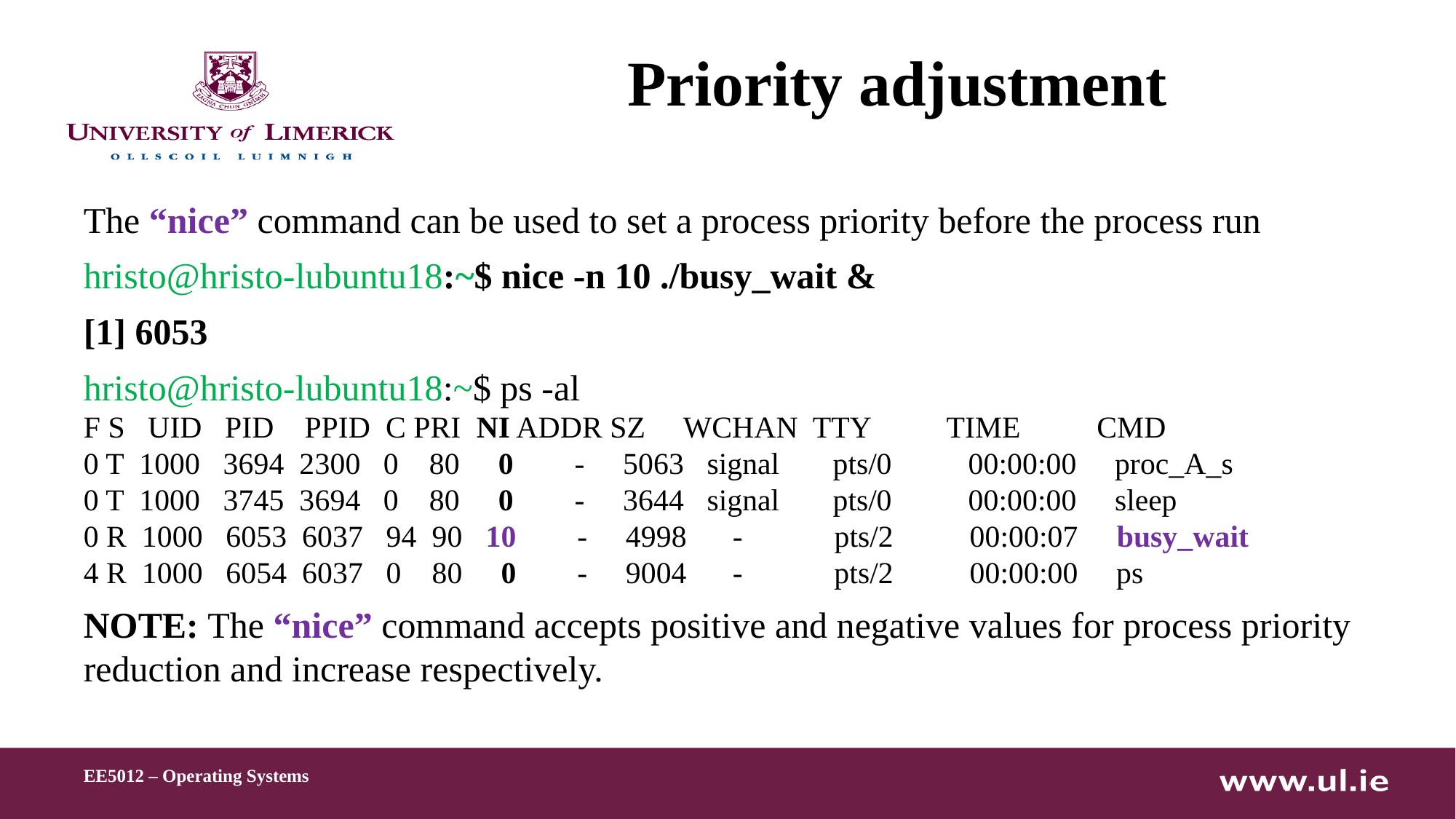

# Priority adjustment
The “nice” command can be used to set a process priority before the process run
hristo@hristo-lubuntu18:~$ nice -n 10 ./busy_wait &
[1] 6053
hristo@hristo-lubuntu18:~$ ps -al
F S   UID   PID    PPID  C PRI  NI ADDR SZ     WCHAN  TTY          TIME          CMD
0 T  1000   3694  2300   0    80     0        -     5063   signal       pts/0          00:00:00     proc_A_s
0 T  1000   3745  3694   0    80     0        -     3644   signal       pts/0          00:00:00     sleep
0 R  1000   6053  6037   94  90   10        -     4998      -            pts/2          00:00:07     busy_wait
4 R  1000   6054  6037   0    80     0        -     9004      -            pts/2          00:00:00     ps
NOTE: The “nice” command accepts positive and negative values for process priority reduction and increase respectively.

EE5012 – Operating Systems